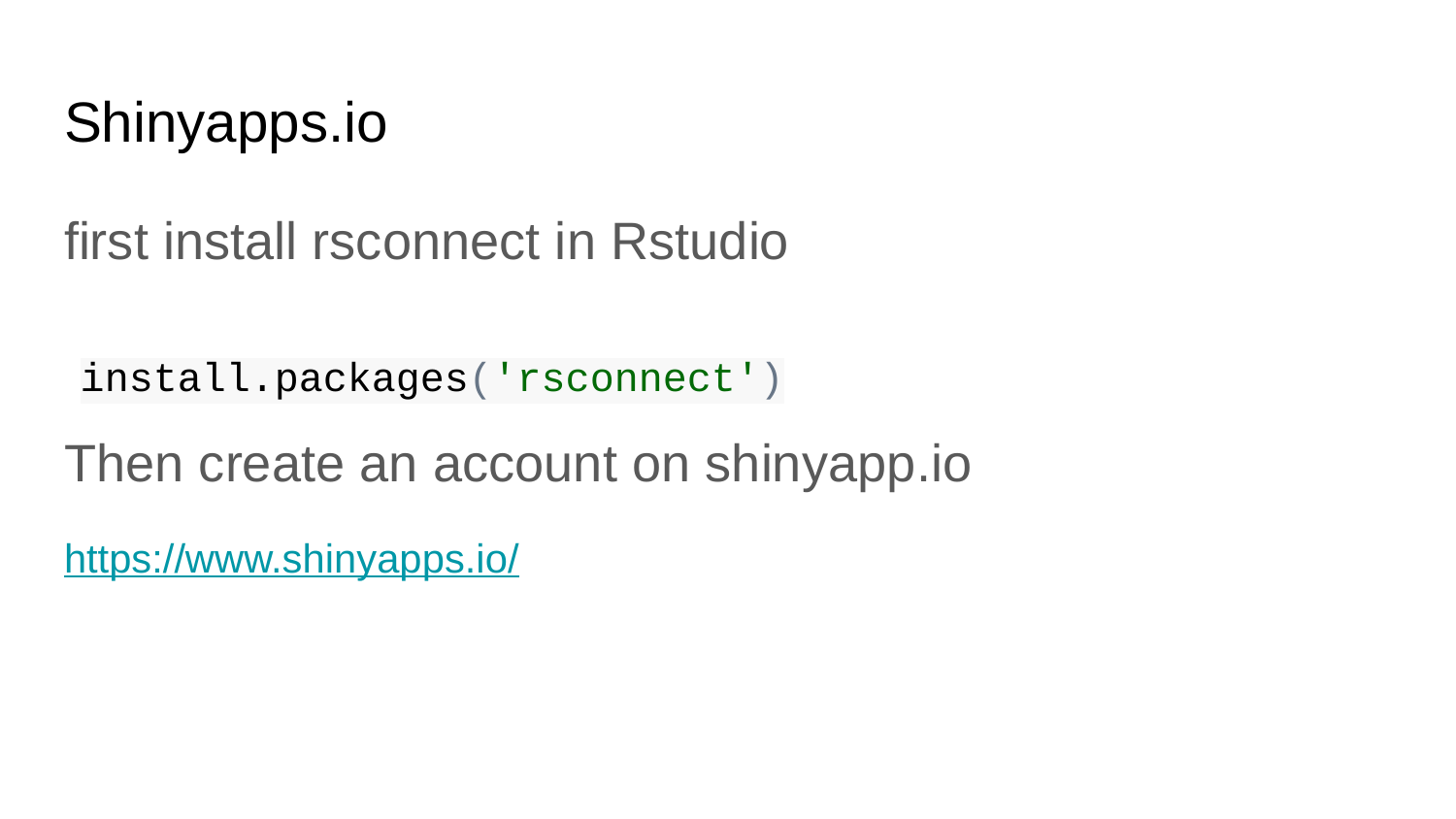

# Shinyapps.io
first install rsconnect in Rstudio
install.packages('rsconnect')
Then create an account on shinyapp.io
https://www.shinyapps.io/